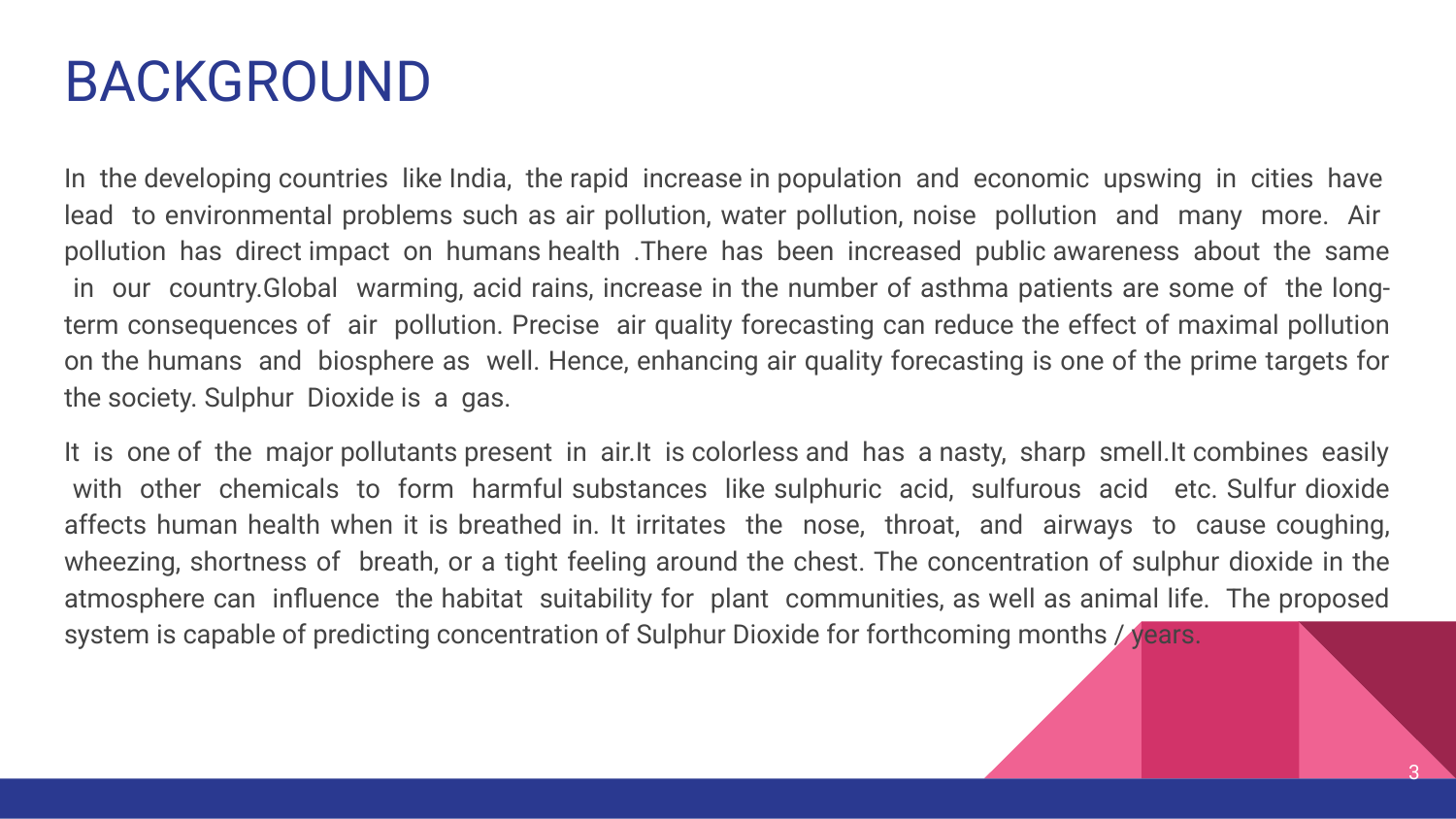

# BACKGROUND
In  the developing countries  like India,  the rapid  increase in population  and  economic  upswing  in  cities  have  lead  to environmental problems such as air pollution, water pollution, noise  pollution  and  many  more.  Air  pollution  has  direct impact  on  humans health  .There  has  been  increased  public awareness  about  the  same  in  our  country.Global  warming, acid rains, increase in the number of asthma patients are some of  the long-term consequences of  air  pollution. Precise  air quality forecasting can reduce the effect of maximal pollution on the humans  and  biosphere as  well. Hence, enhancing air quality forecasting is one of the prime targets for the society. Sulphur  Dioxide is  a  gas.
It  is  one of  the  major pollutants present  in  air.It  is colorless and  has  a nasty,  sharp  smell.It combines  easily  with  other  chemicals  to  form  harmful substances  like sulphuric  acid,  sulfurous  acid   etc. Sulfur dioxide affects human health when it is breathed in. It irritates  the  nose,  throat,  and  airways  to  cause coughing, wheezing, shortness of  breath, or a tight feeling around the chest. The concentration of sulphur dioxide in the atmosphere can  influence  the habitat  suitability for  plant  communities, as well as animal life.  The proposed system is capable of predicting concentration of Sulphur Dioxide for forthcoming months / years.

3